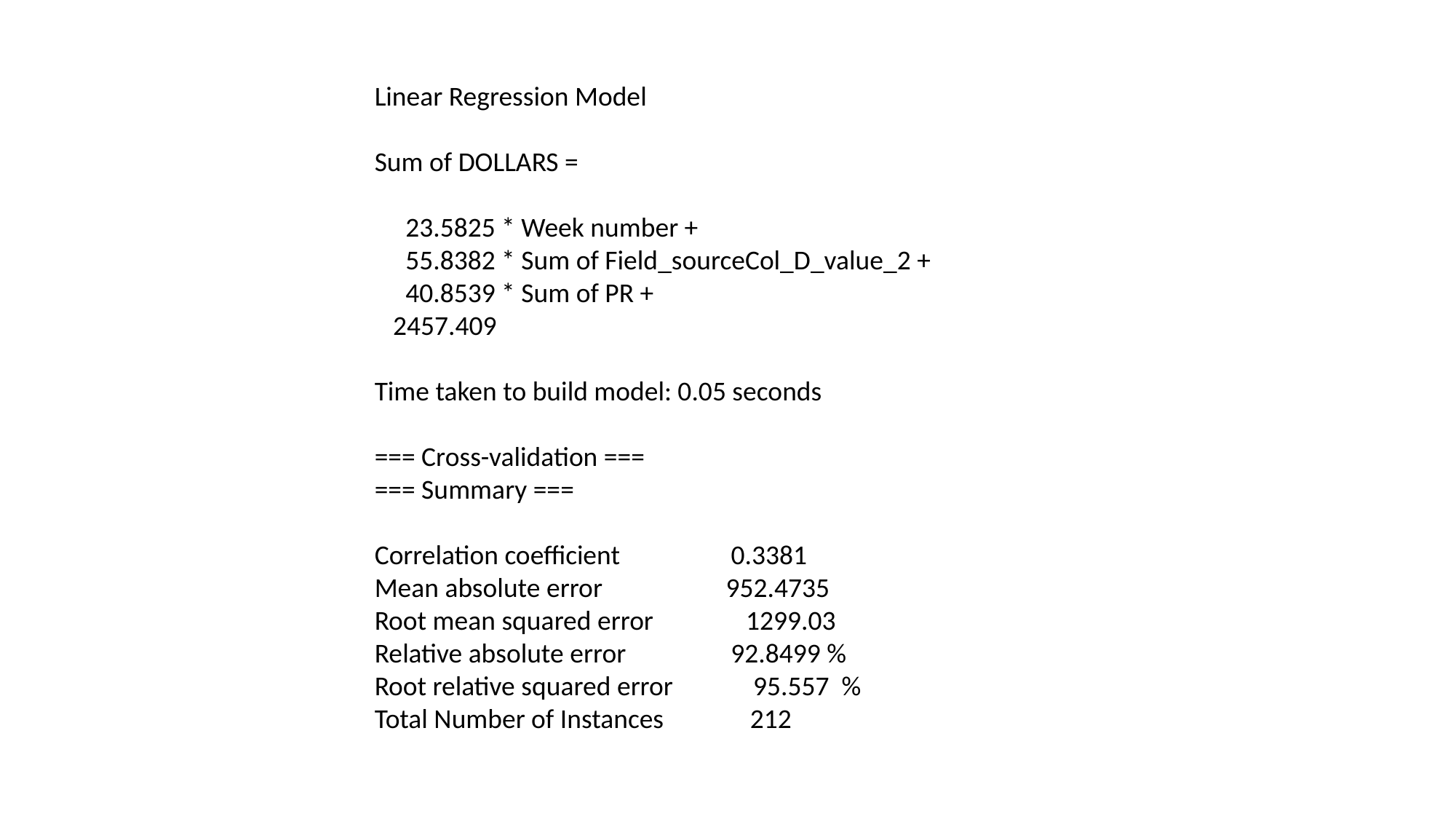

Linear Regression Model

Sum of DOLLARS =

     23.5825 * Week number +
     55.8382 * Sum of Field_sourceCol_D_value_2 +
     40.8539 * Sum of PR +
   2457.409

Time taken to build model: 0.05 seconds

=== Cross-validation ===
=== Summary ===

Correlation coefficient                  0.3381
Mean absolute error                    952.4735
Root mean squared error               1299.03
Relative absolute error                 92.8499 %
Root relative squared error             95.557  %
Total Number of Instances              212